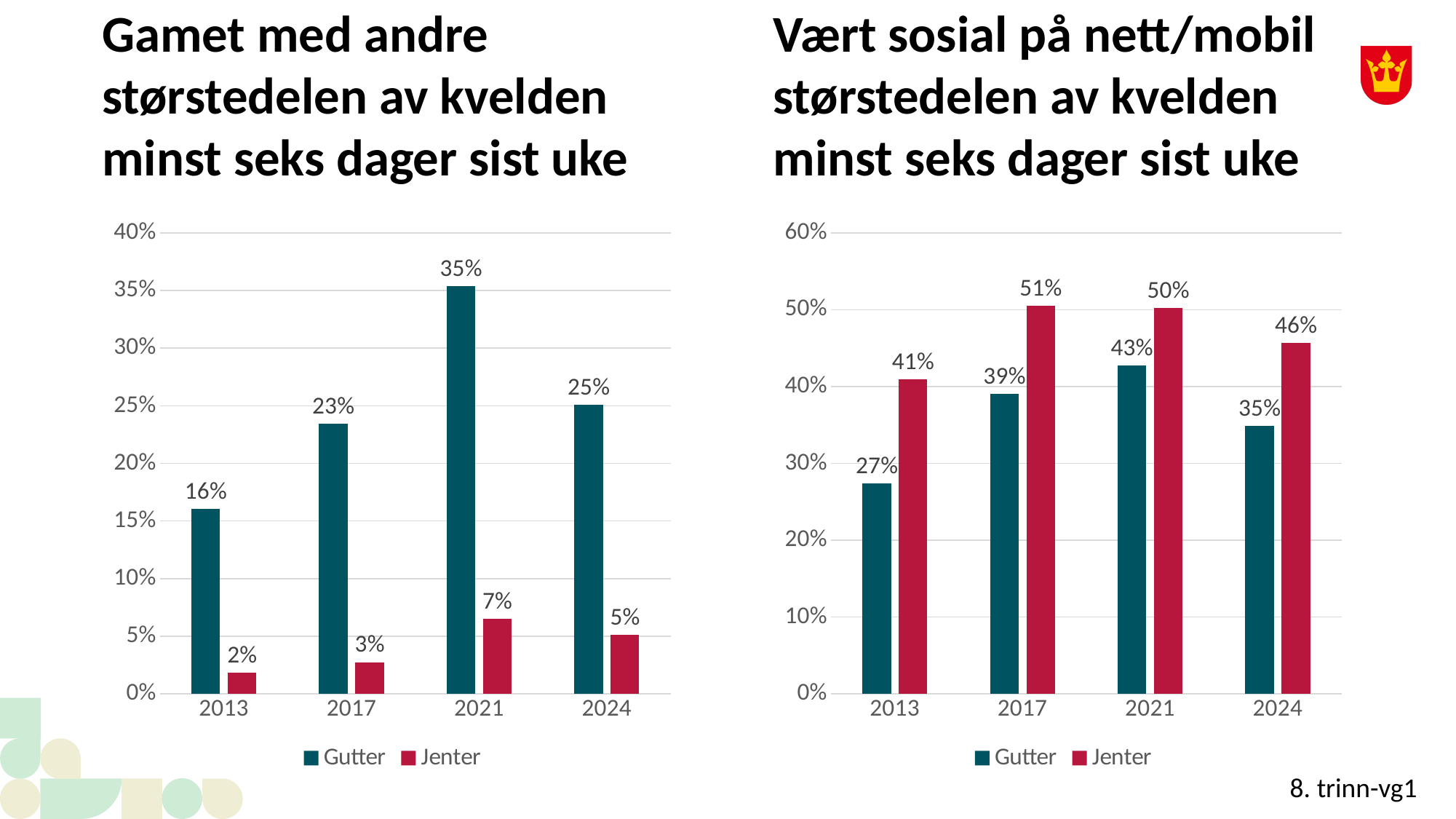

# Gamet med andre størstedelen av kvelden minst seks dager sist uke
Vært sosial på nett/mobil størstedelen av kvelden minst seks dager sist uke

### Chart

| Category | Gutter | Jenter |
|---|---|---|
| 2013 | 0.1603174603174603 | 0.018151815181518153 |
| 2017 | 0.23457627118644064 | 0.027472527472527472 |
| 2021 | 0.35393911224726937 | 0.06531954887218046 |
| 2024 | 0.25063701644660646 | 0.05110336817653891 |

### Chart

| Category | Gutter | Jenter |
|---|---|---|
| 2013 | 0.274294670846395 | 0.4093851132686084 |
| 2017 | 0.39051918735891644 | 0.5051129607609988 |
| 2021 | 0.4277483291080894 | 0.5019707859958266 |
| 2024 | 0.34909341289878354 | 0.4569476082004556 |
8. trinn-vg1